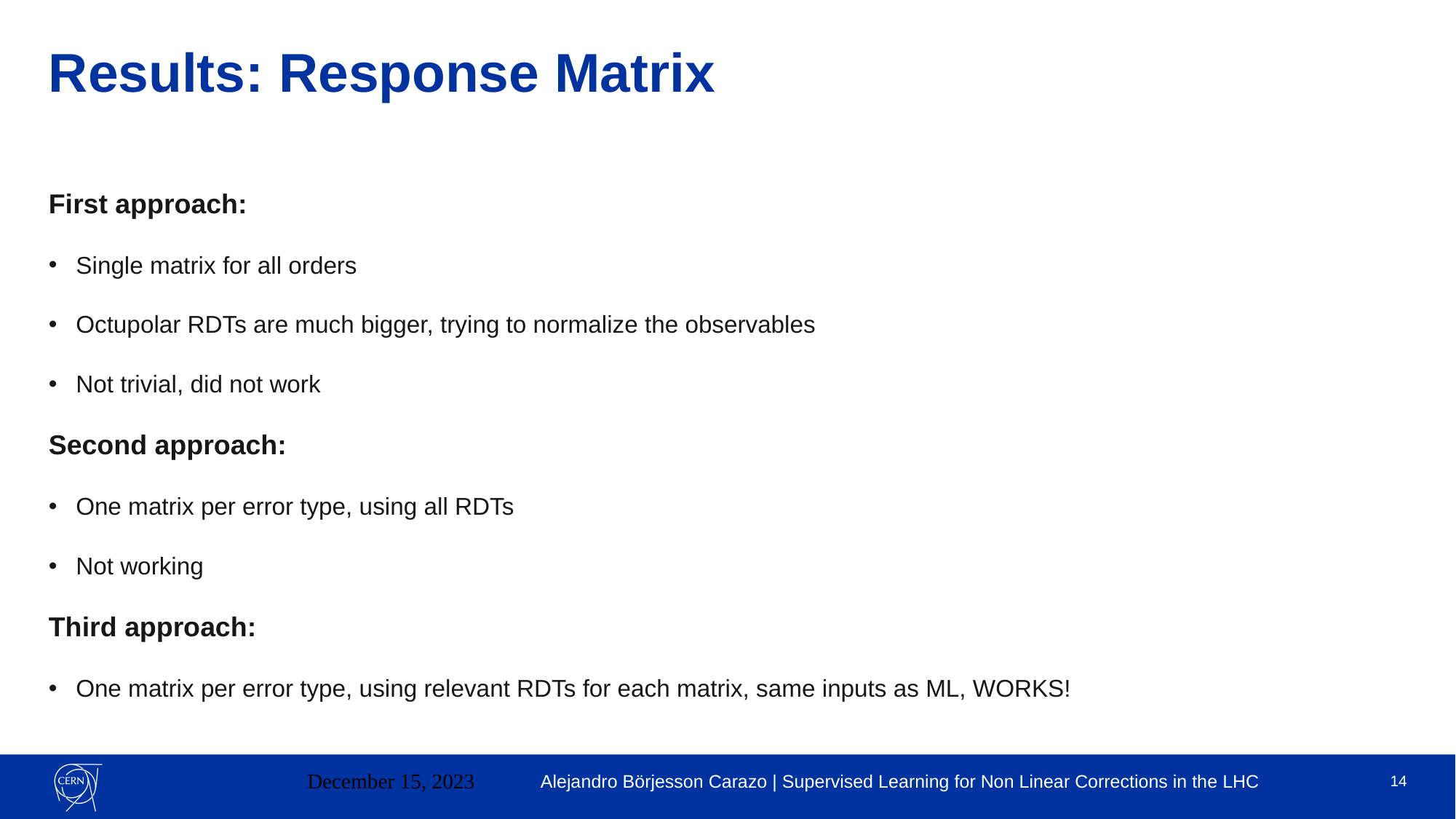

Results: Response Matrix
# First approach:
Single matrix for all orders
Octupolar RDTs are much bigger, trying to normalize the observables
Not trivial, did not work
Second approach:
One matrix per error type, using all RDTs
Not working
Third approach:
One matrix per error type, using relevant RDTs for each matrix, same inputs as ML, WORKS!
December 15, 2023
Alejandro Börjesson Carazo | Supervised Learning for Non Linear Corrections in the LHC
14